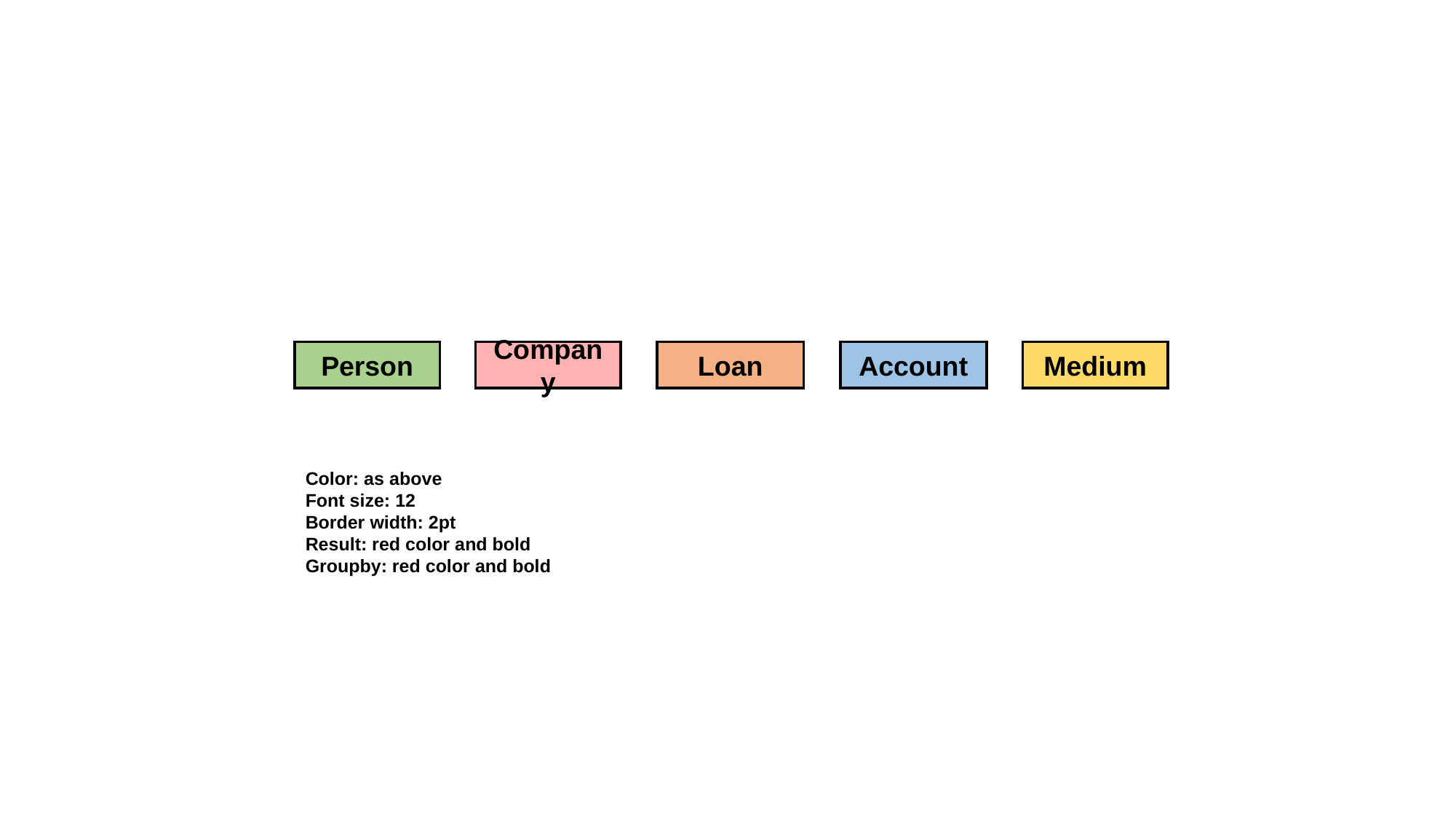

Person
Company
Loan
Account
Medium
Color: as above
Font size: 12
Border width: 2pt
Result: red color and bold
Groupby: red color and bold